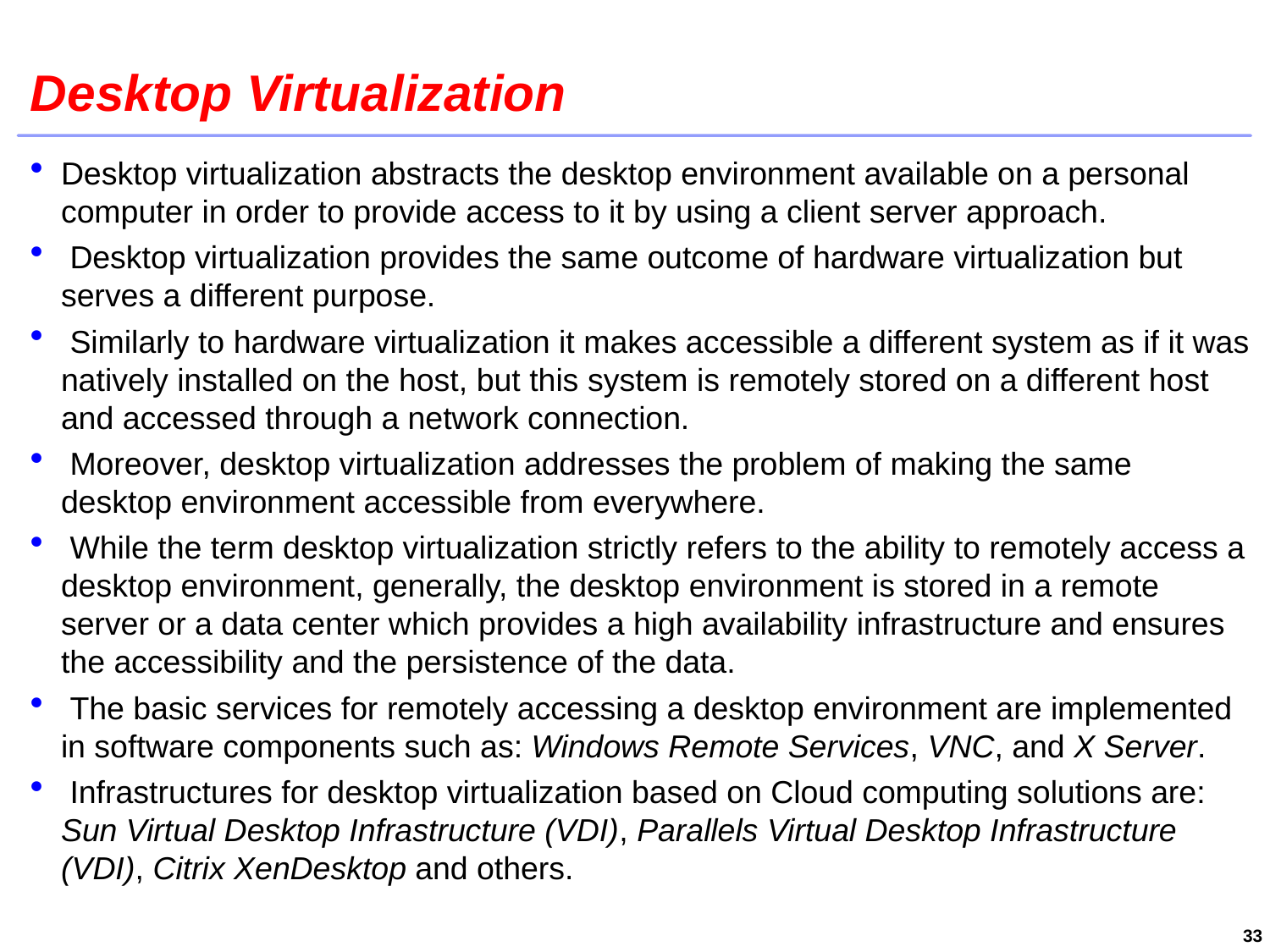

# Desktop Virtualization
Desktop virtualization abstracts the desktop environment available on a personal computer in order to provide access to it by using a client server approach.
 Desktop virtualization provides the same outcome of hardware virtualization but serves a different purpose.
 Similarly to hardware virtualization it makes accessible a different system as if it was natively installed on the host, but this system is remotely stored on a different host and accessed through a network connection.
 Moreover, desktop virtualization addresses the problem of making the same desktop environment accessible from everywhere.
 While the term desktop virtualization strictly refers to the ability to remotely access a desktop environment, generally, the desktop environment is stored in a remote server or a data center which provides a high availability infrastructure and ensures the accessibility and the persistence of the data.
 The basic services for remotely accessing a desktop environment are implemented in software components such as: Windows Remote Services, VNC, and X Server.
 Infrastructures for desktop virtualization based on Cloud computing solutions are: Sun Virtual Desktop Infrastructure (VDI), Parallels Virtual Desktop Infrastructure (VDI), Citrix XenDesktop and others.

33